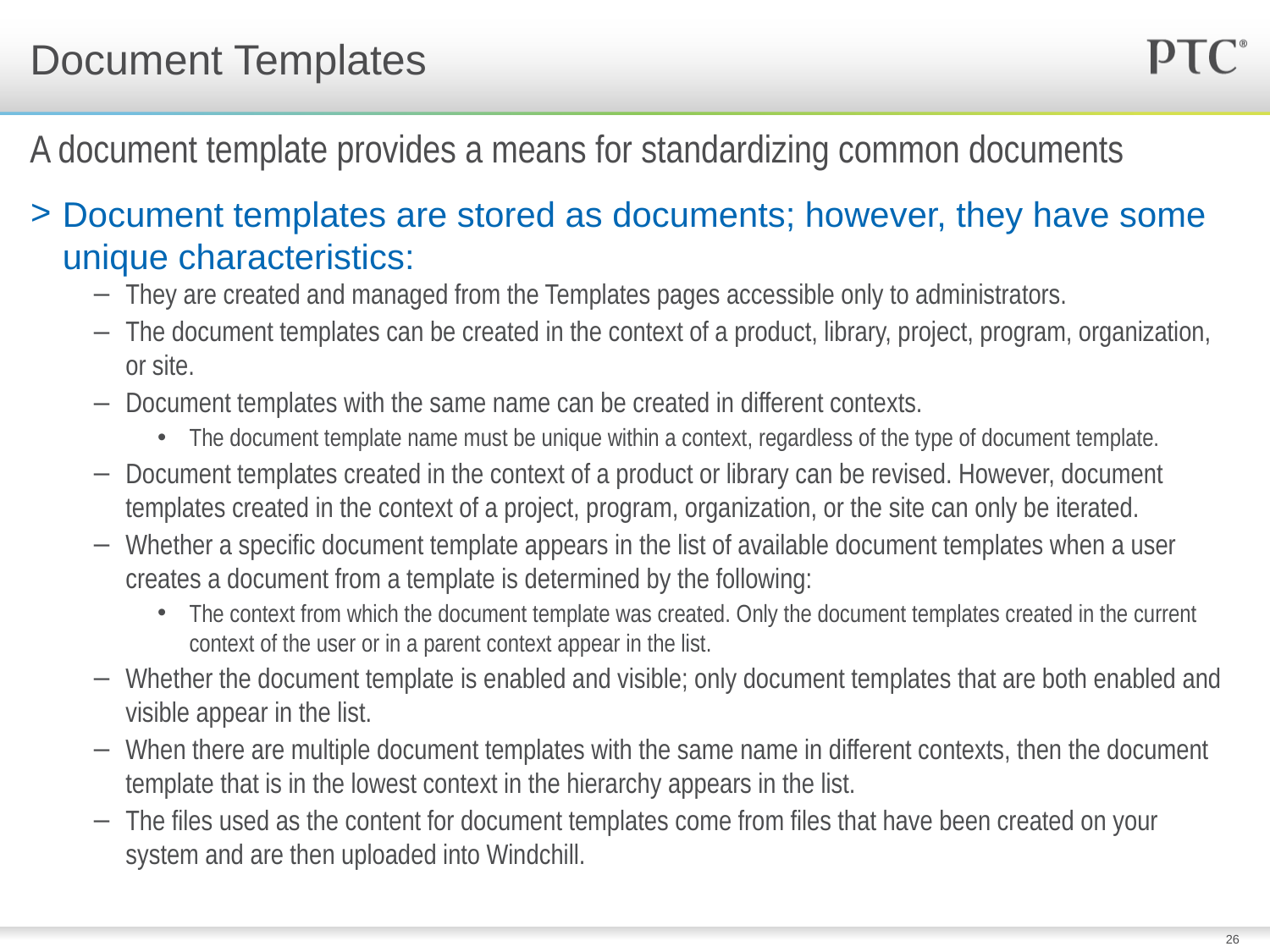

# Document Templates
A document template provides a means for standardizing common documents

Document templates are stored as documents; however, they have some unique characteristics:
They are created and managed from the Templates pages accessible only to administrators.
The document templates can be created in the context of a product, library, project, program, organization, or site.
Document templates with the same name can be created in different contexts.
The document template name must be unique within a context, regardless of the type of document template.
Document templates created in the context of a product or library can be revised. However, document templates created in the context of a project, program, organization, or the site can only be iterated.
Whether a specific document template appears in the list of available document templates when a user creates a document from a template is determined by the following:
The context from which the document template was created. Only the document templates created in the current context of the user or in a parent context appear in the list.
Whether the document template is enabled and visible; only document templates that are both enabled and visible appear in the list.
When there are multiple document templates with the same name in different contexts, then the document template that is in the lowest context in the hierarchy appears in the list.
The files used as the content for document templates come from files that have been created on your system and are then uploaded into Windchill.